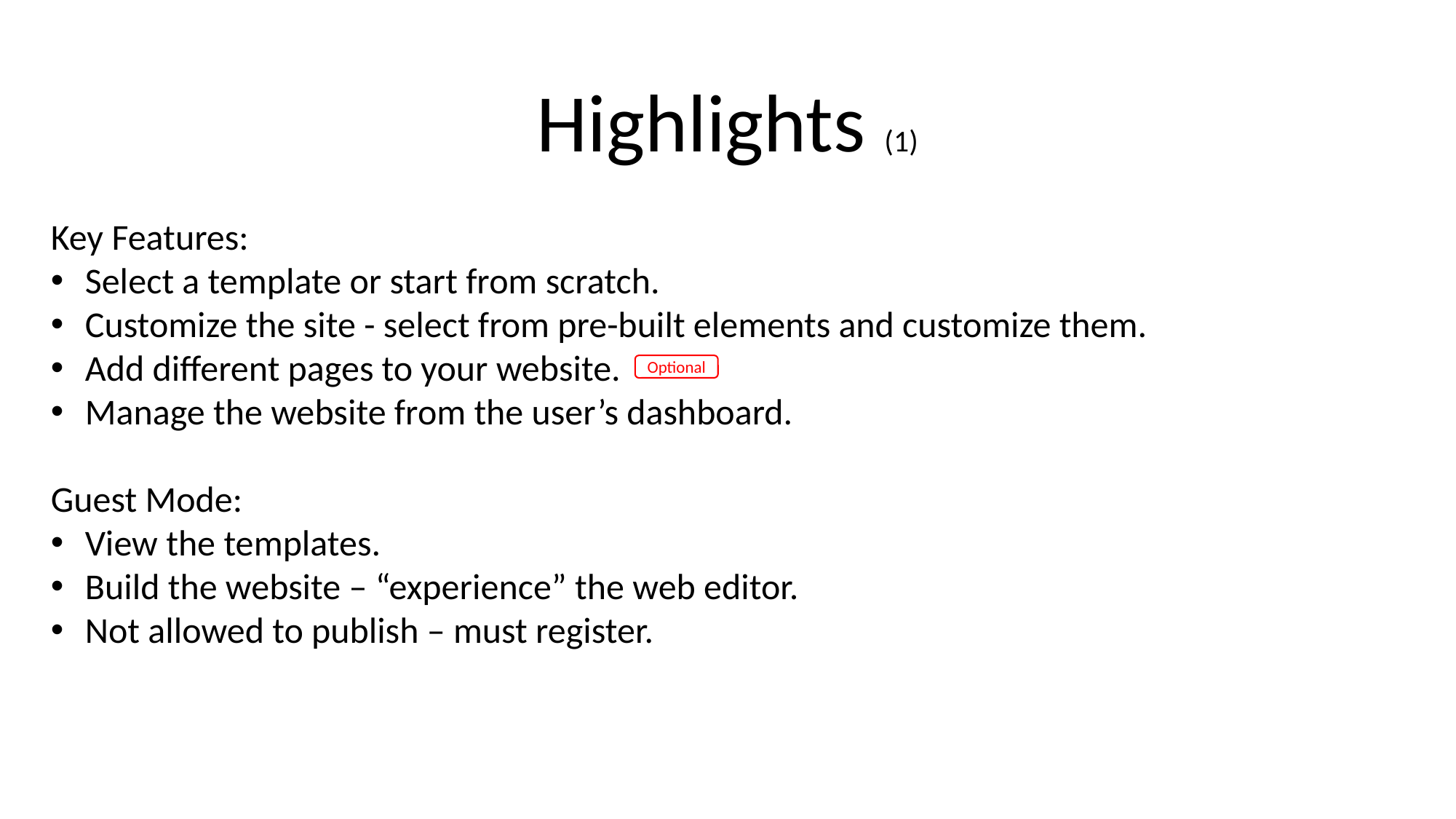

Highlights (1)
Key Features:
Select a template or start from scratch.
Customize the site - select from pre-built elements and customize them.
Add different pages to your website.
Manage the website from the user’s dashboard.

Guest Mode:
View the templates.
Build the website – “experience” the web editor.
Not allowed to publish – must register.
Optional